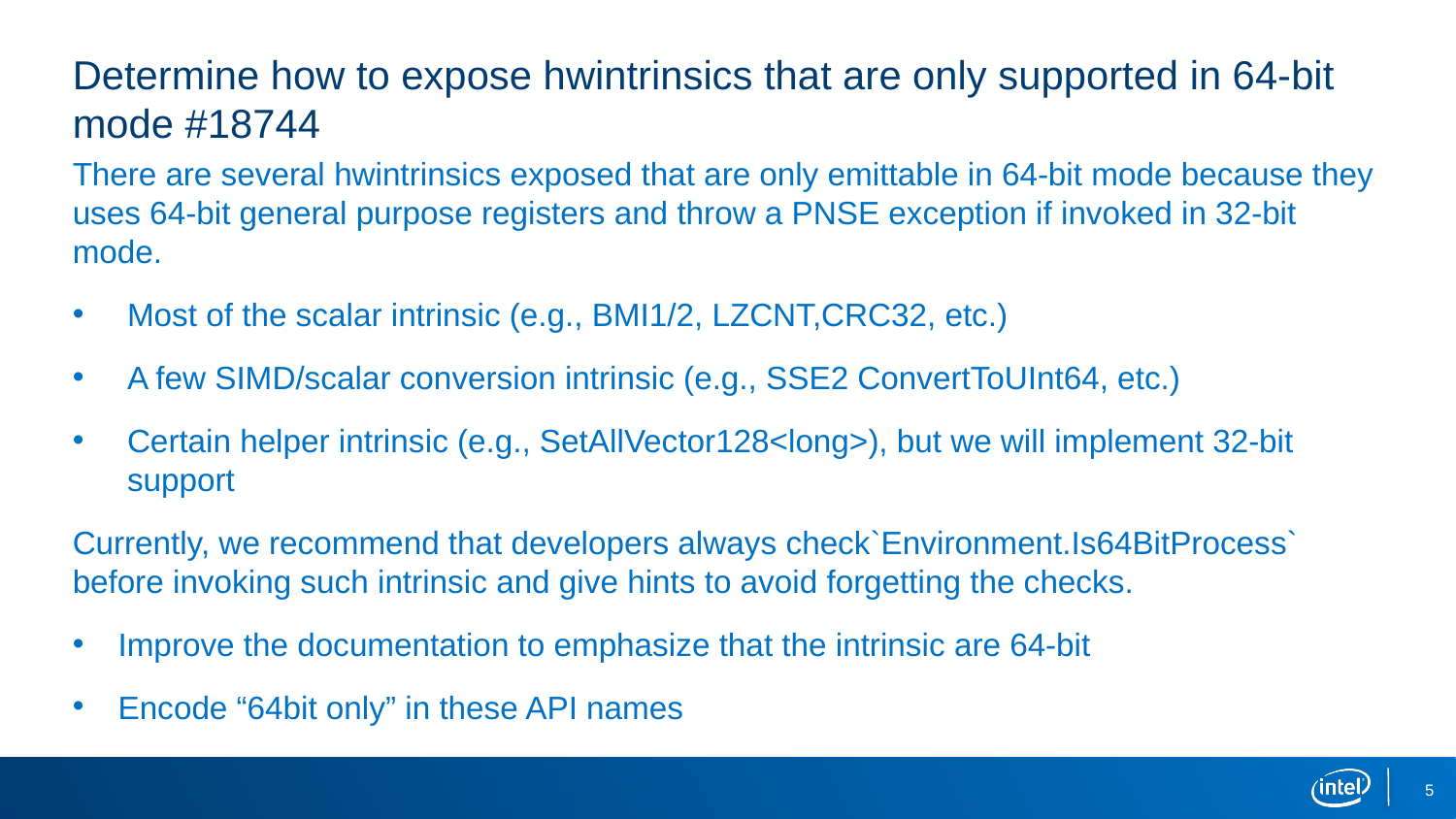

# Determine how to expose hwintrinsics that are only supported in 64-bit mode #18744
There are several hwintrinsics exposed that are only emittable in 64-bit mode because they uses 64-bit general purpose registers and throw a PNSE exception if invoked in 32-bit mode.
Most of the scalar intrinsic (e.g., BMI1/2, LZCNT,CRC32, etc.)
A few SIMD/scalar conversion intrinsic (e.g., SSE2 ConvertToUInt64, etc.)
Certain helper intrinsic (e.g., SetAllVector128<long>), but we will implement 32-bit support
Currently, we recommend that developers always check`Environment.Is64BitProcess` before invoking such intrinsic and give hints to avoid forgetting the checks.
Improve the documentation to emphasize that the intrinsic are 64-bit
Encode “64bit only” in these API names
5